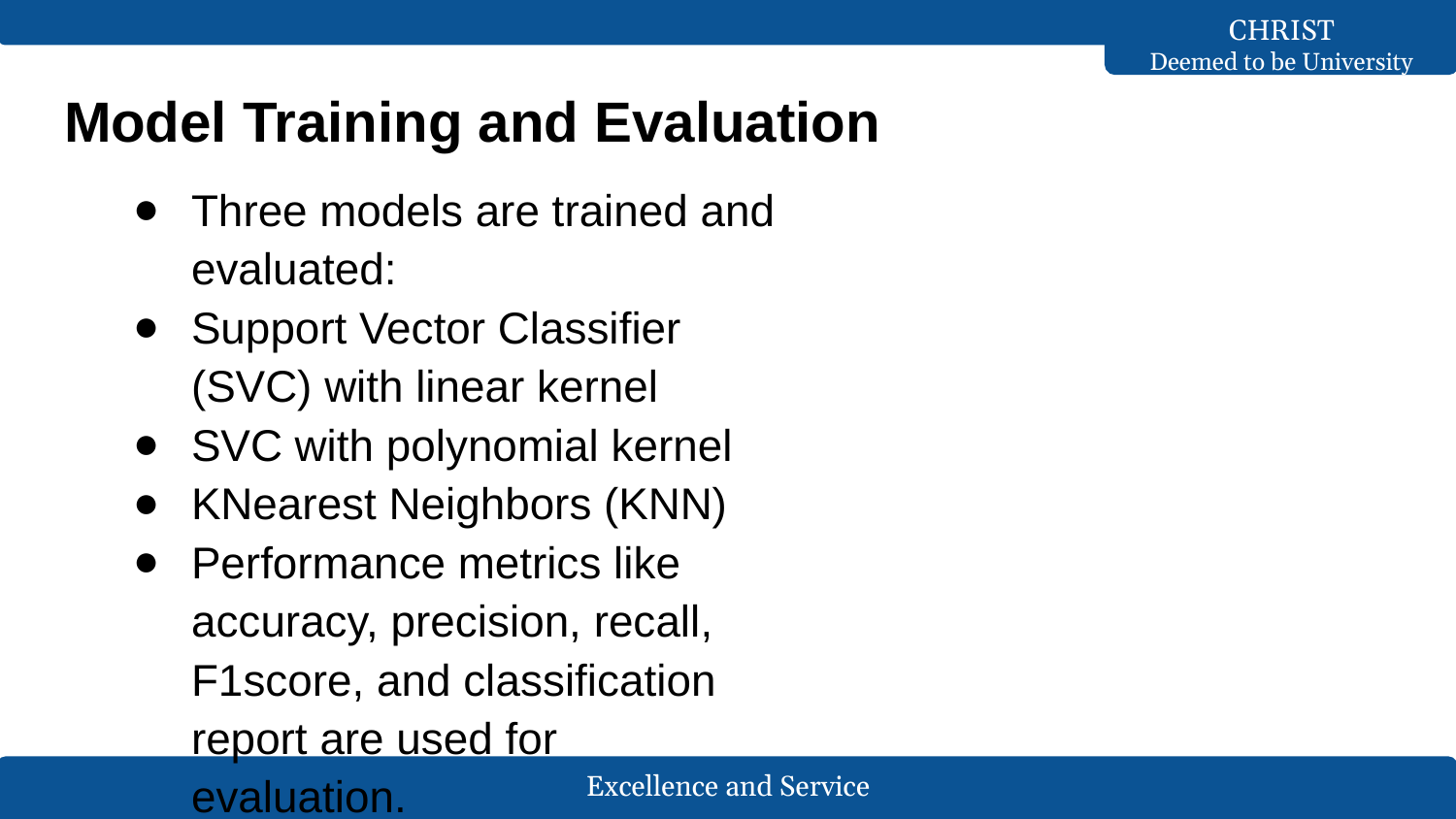

# Model Training and Evaluation
Three models are trained and evaluated:
Support Vector Classifier (SVC) with linear kernel
SVC with polynomial kernel
KNearest Neighbors (KNN)
Performance metrics like accuracy, precision, recall, F1score, and classification report are used for evaluation.